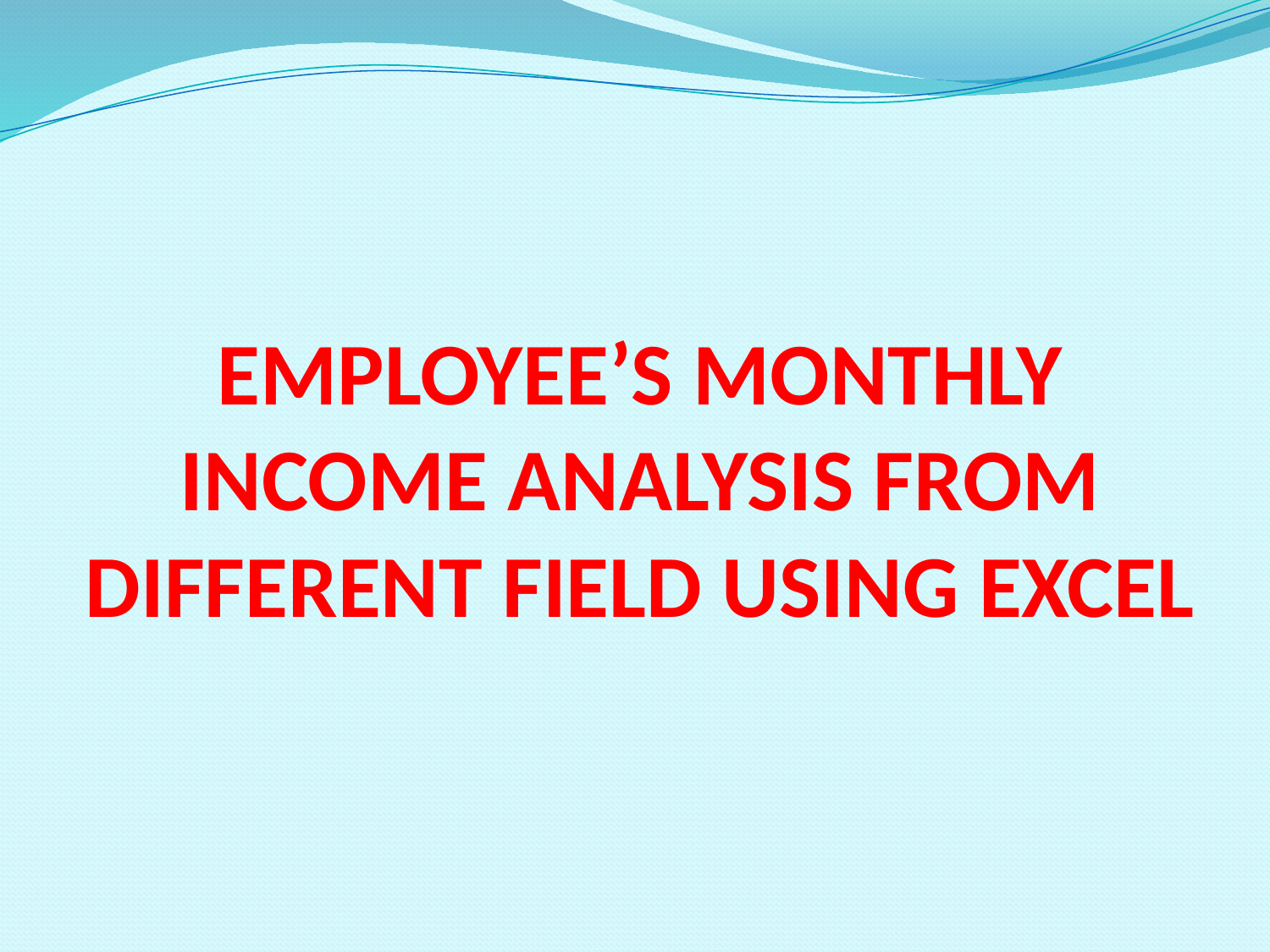

# EMPLOYEE’S MONTHLY INCOME ANALYSIS from DIFFERENT FIELD USING EXCEL